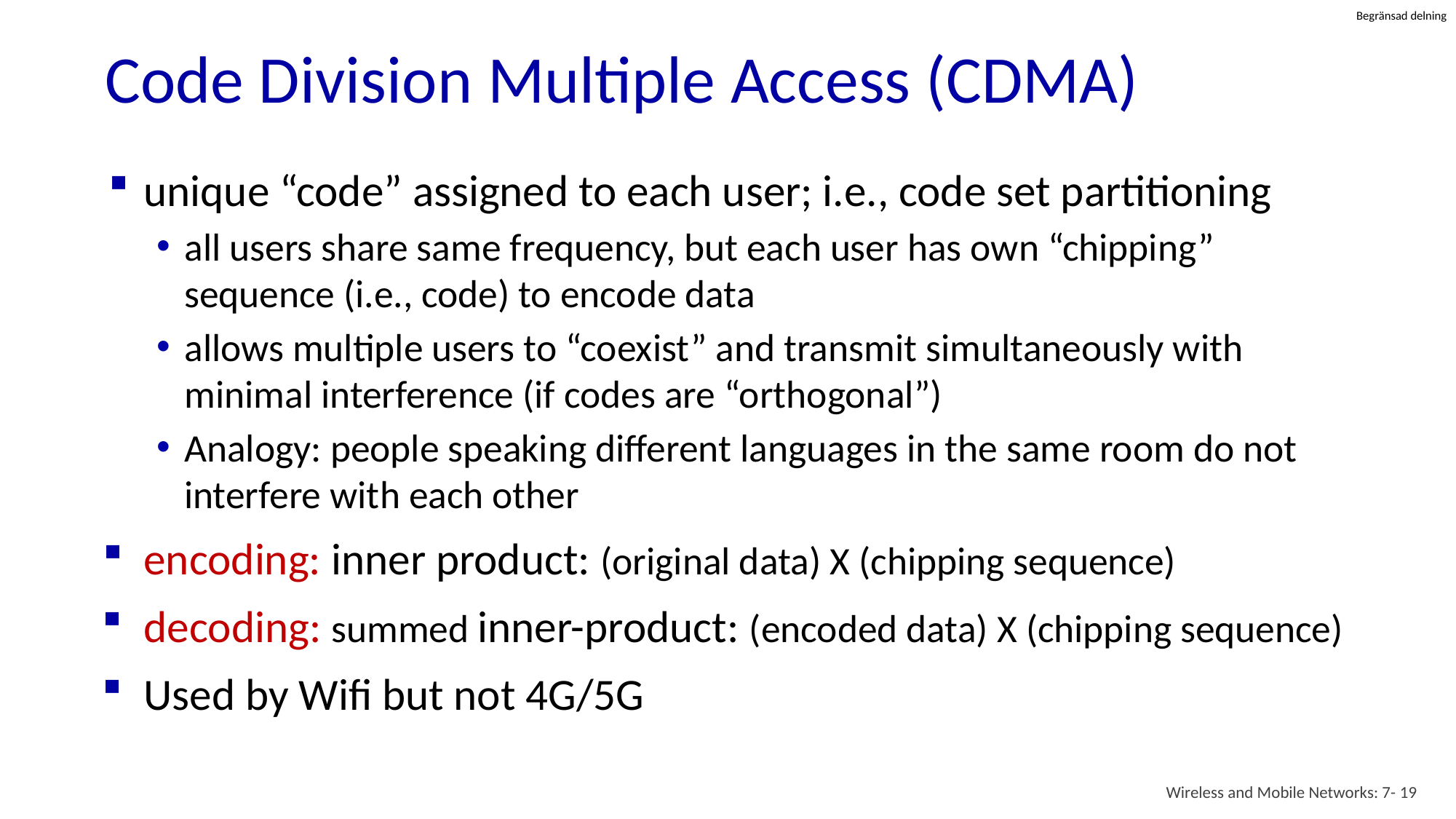

# Code Division Multiple Access (CDMA)
unique “code” assigned to each user; i.e., code set partitioning
all users share same frequency, but each user has own “chipping” sequence (i.e., code) to encode data
allows multiple users to “coexist” and transmit simultaneously with minimal interference (if codes are “orthogonal”)
Analogy: people speaking different languages in the same room do not interfere with each other
encoding: inner product: (original data) X (chipping sequence)
decoding: summed inner-product: (encoded data) X (chipping sequence)
Used by Wifi but not 4G/5G

Wireless and Mobile Networks: 7- 19